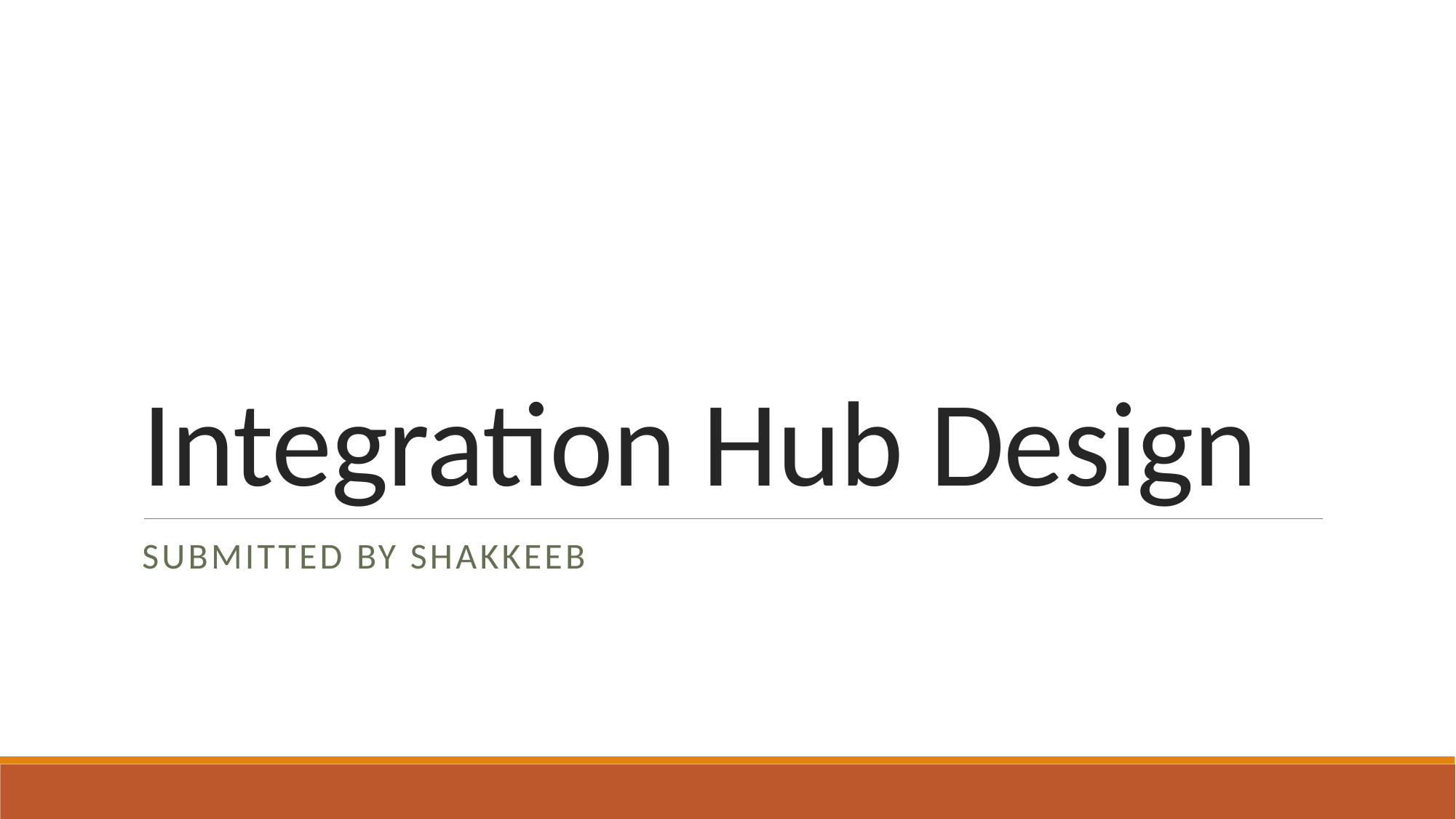

# Integration Hub Design
Submitted by Shakkeeb